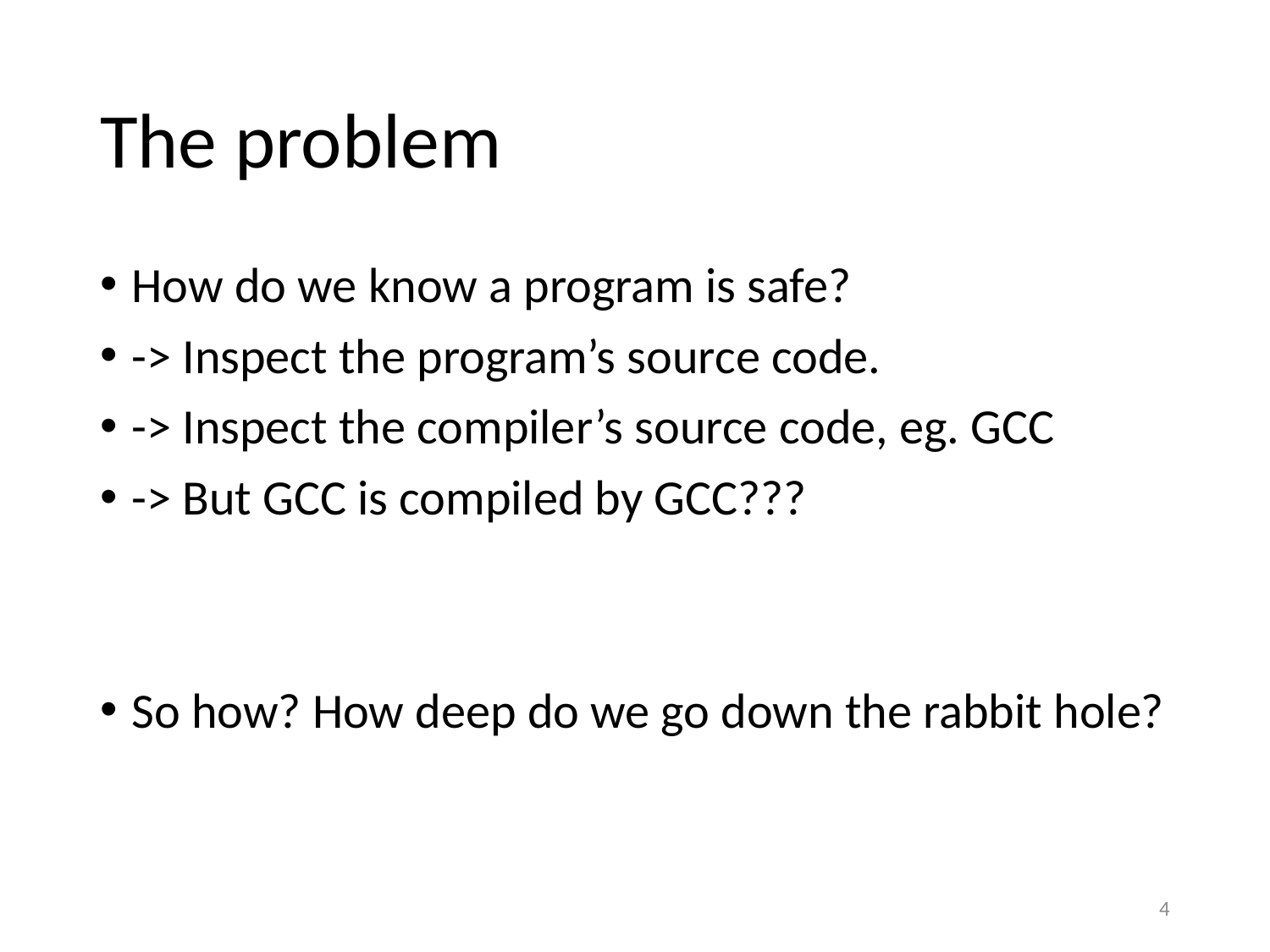

# The problem
How do we know a program is safe?
-> Inspect the program’s source code.
-> Inspect the compiler’s source code, eg. GCC
-> But GCC is compiled by GCC???

So how? How deep do we go down the rabbit hole?

4